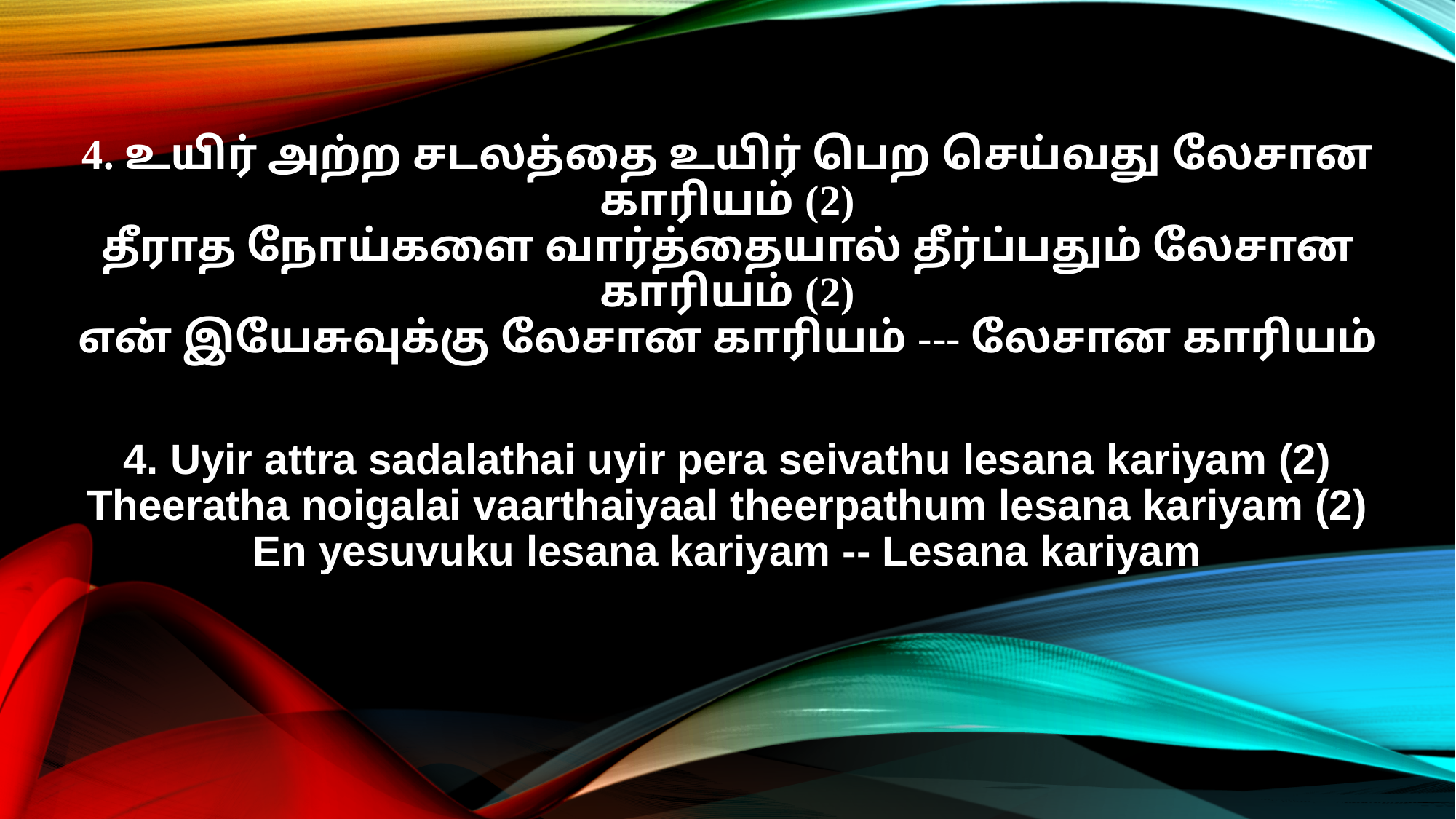

4. உயிர் அற்ற சடலத்தை உயிர் பெற செய்வது லேசான காரியம் (2)
தீராத நோய்களை வார்த்தையால் தீர்ப்பதும் லேசான காரியம் (2)
என் இயேசுவுக்கு லேசான காரியம் --- லேசான காரியம்

4. Uyir attra sadalathai uyir pera seivathu lesana kariyam (2)
Theeratha noigalai vaarthaiyaal theerpathum lesana kariyam (2)
En yesuvuku lesana kariyam -- Lesana kariyam